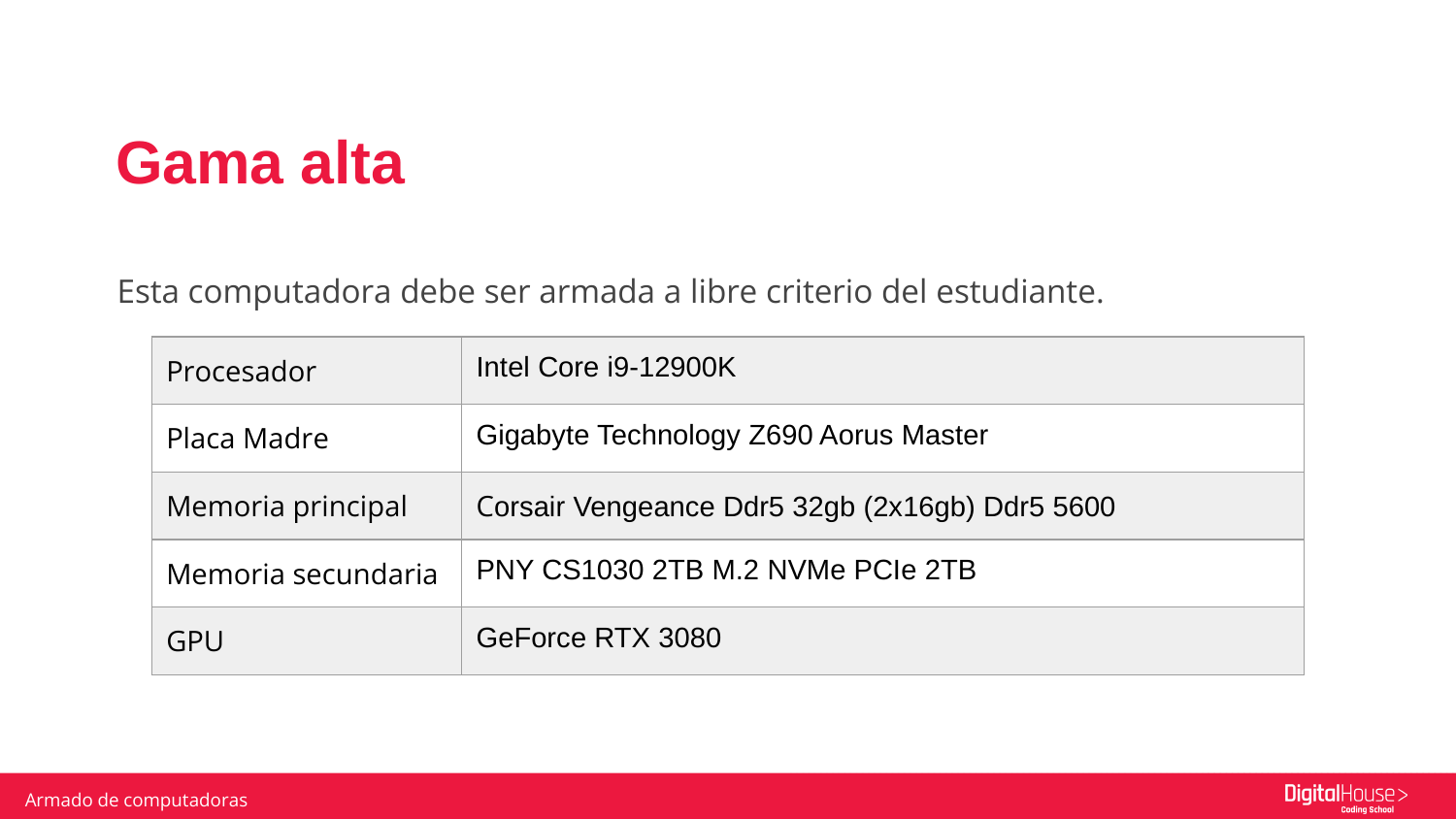

Gama alta
Esta computadora debe ser armada a libre criterio del estudiante.

| Procesador | Intel Core i9-12900K |
| --- | --- |
| Placa Madre | Gigabyte Technology Z690 Aorus Master |
| Memoria principal | Corsair Vengeance Ddr5 32gb (2x16gb) Ddr5 5600 |
| Memoria secundaria | PNY CS1030 2TB M.2 NVMe PCIe 2TB |
| GPU | GeForce RTX 3080 |